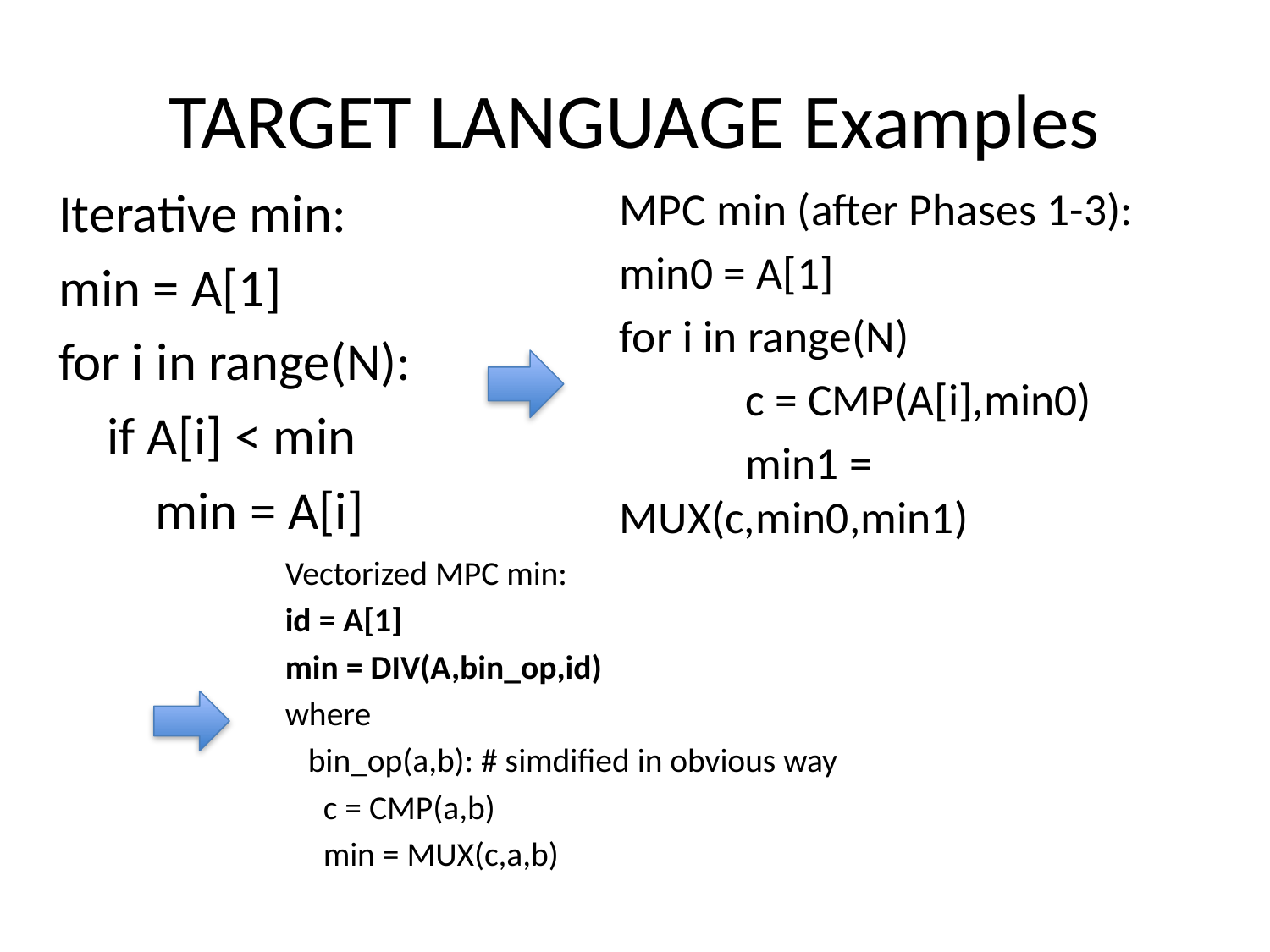

# TARGET LANGUAGE Examples
Iterative min:
min = A[1]
for i in range(N):
    if A[i] < min
        min = A[i]
MPC min (after Phases 1-3):
min0 = A[1]
for i in range(N)
	c = CMP(A[i],min0)
	min1 = MUX(c,min0,min1)

Vectorized MPC min:
id = A[1]
min = DIV(A,bin_op,id)
where
   bin_op(a,b): # simdified in obvious way
     c = CMP(a,b)
     min = MUX(c,a,b)